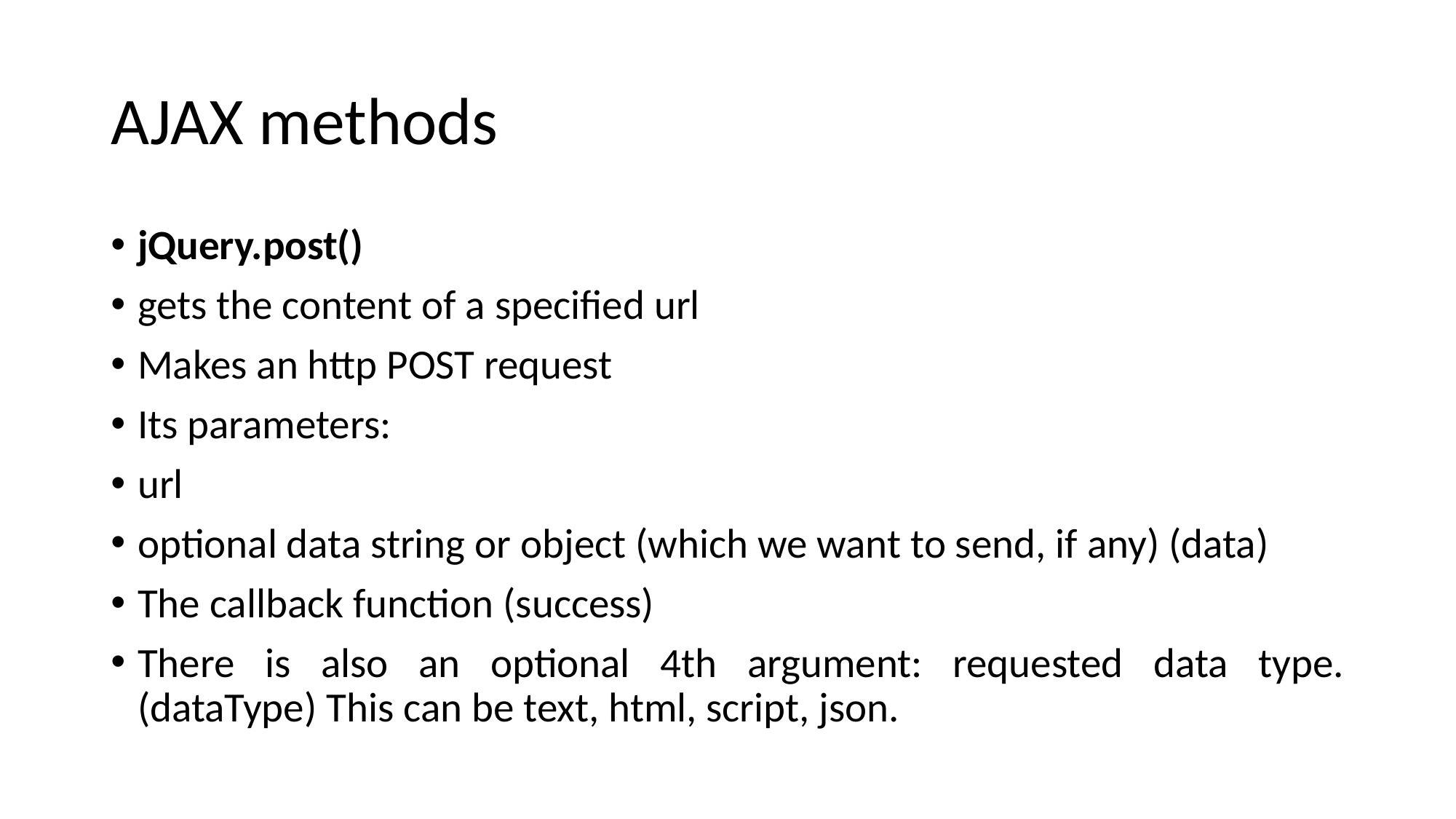

# AJAX methods
jQuery.post()
gets the content of a specified url
Makes an http POST request
Its parameters:
url
optional data string or object (which we want to send, if any) (data)
The callback function (success)
There is also an optional 4th argument: requested data type. (dataType) This can be text, html, script, json.